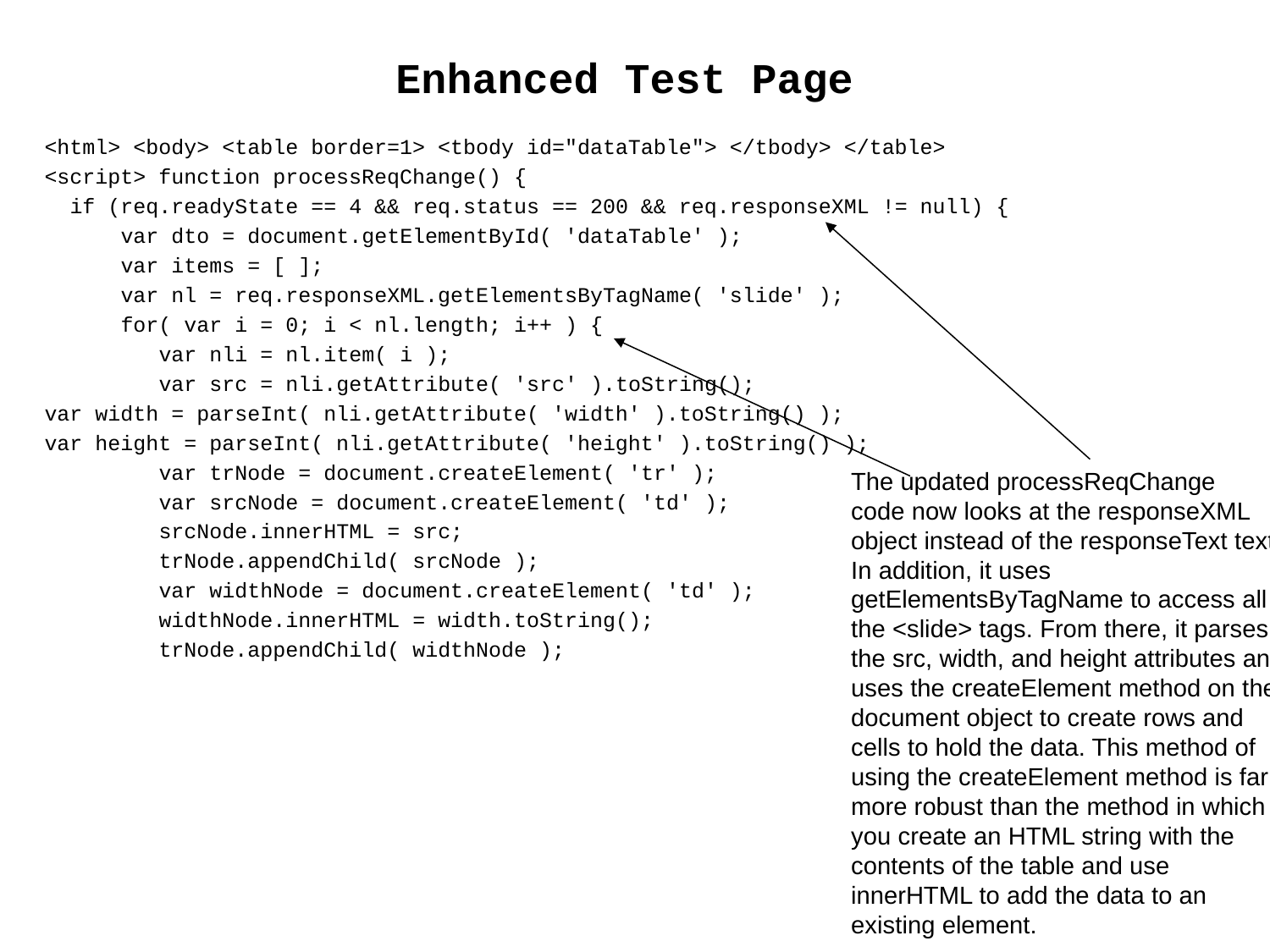

# Enhanced Test Page
<html> <body> <table border=1> <tbody id="dataTable"> </tbody> </table>
<script> function processReqChange() {
  if (req.readyState == 4 && req.status == 200 && req.responseXML != null) {
      var dto = document.getElementById( 'dataTable' );
      var items = [ ];
      var nl = req.responseXML.getElementsByTagName( 'slide' );
      for( var i = 0; i < nl.length; i++ ) {
         var nli = nl.item( i );
         var src = nli.getAttribute( 'src' ).toString();
var width = parseInt( nli.getAttribute( 'width' ).toString() );
var height = parseInt( nli.getAttribute( 'height' ).toString() );
         var trNode = document.createElement( 'tr' );
         var srcNode = document.createElement( 'td' );
         srcNode.innerHTML = src;
         trNode.appendChild( srcNode );
         var widthNode = document.createElement( 'td' );
         widthNode.innerHTML = width.toString();
         trNode.appendChild( widthNode );

The updated processReqChange
code now looks at the responseXML
object instead of the responseText text.
In addition, it uses
getElementsByTagName to access all
the <slide> tags. From there, it parses
the src, width, and height attributes and
uses the createElement method on the
document object to create rows and
cells to hold the data. This method of
using the createElement method is far
more robust than the method in which
you create an HTML string with the
contents of the table and use
innerHTML to add the data to an
existing element.